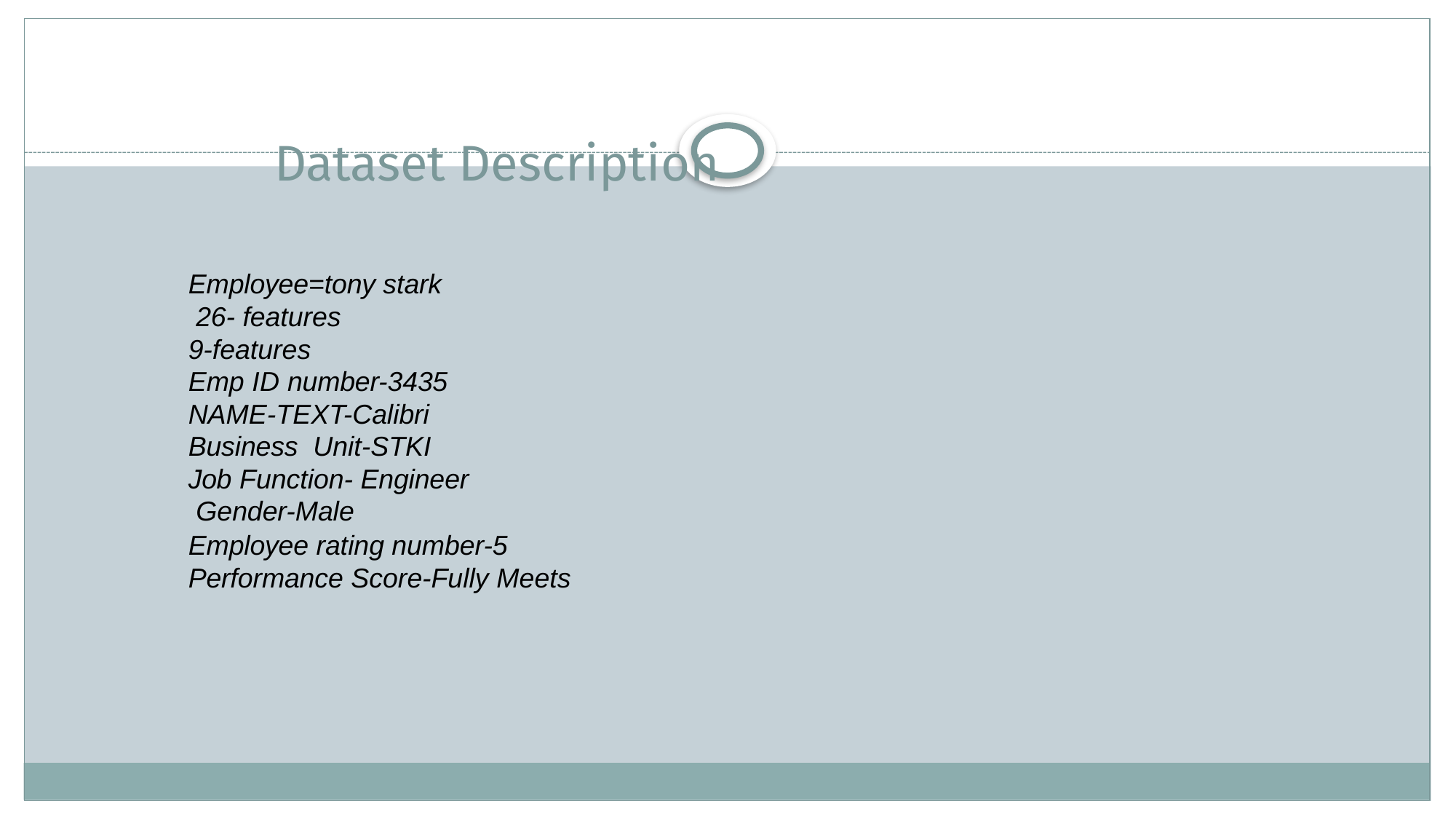

# Dataset Description
Employee=tony stark  26- features
9-features
Emp ID number-3435  NAME-TEXT-Calibri  Business Unit-STKI  Job Function- Engineer  Gender-Male
Employee rating number-5  Performance Score-Fully Meets